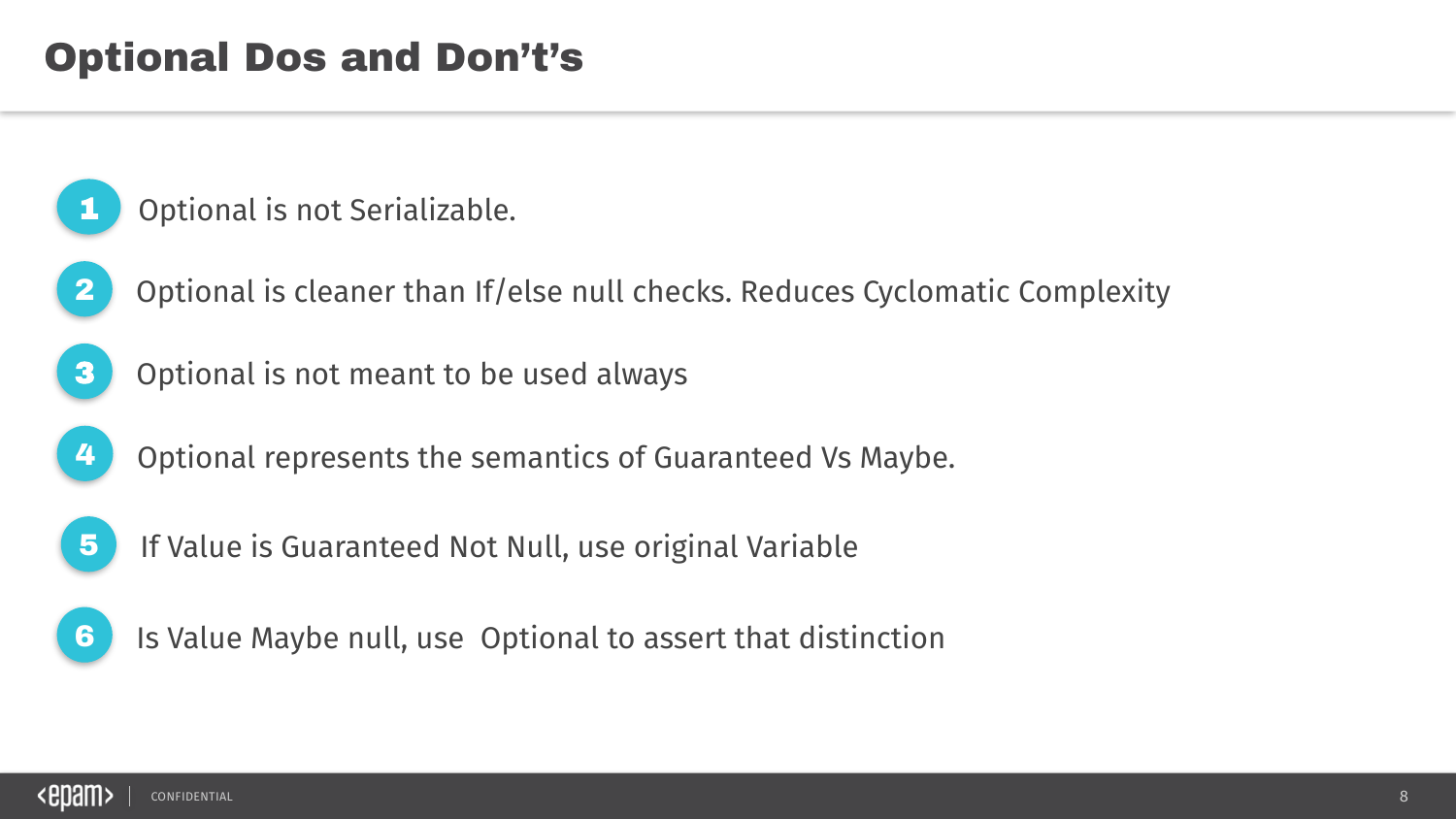

Optional Dos and Don’t’s

1
Optional is not Serializable.

2
Optional is cleaner than If/else null checks. Reduces Cyclomatic Complexity

3
Optional is not meant to be used always

4
Optional represents the semantics of Guaranteed Vs Maybe.

5
If Value is Guaranteed Not Null, use original Variable

6
Is Value Maybe null, use  Optional to assert that distinction